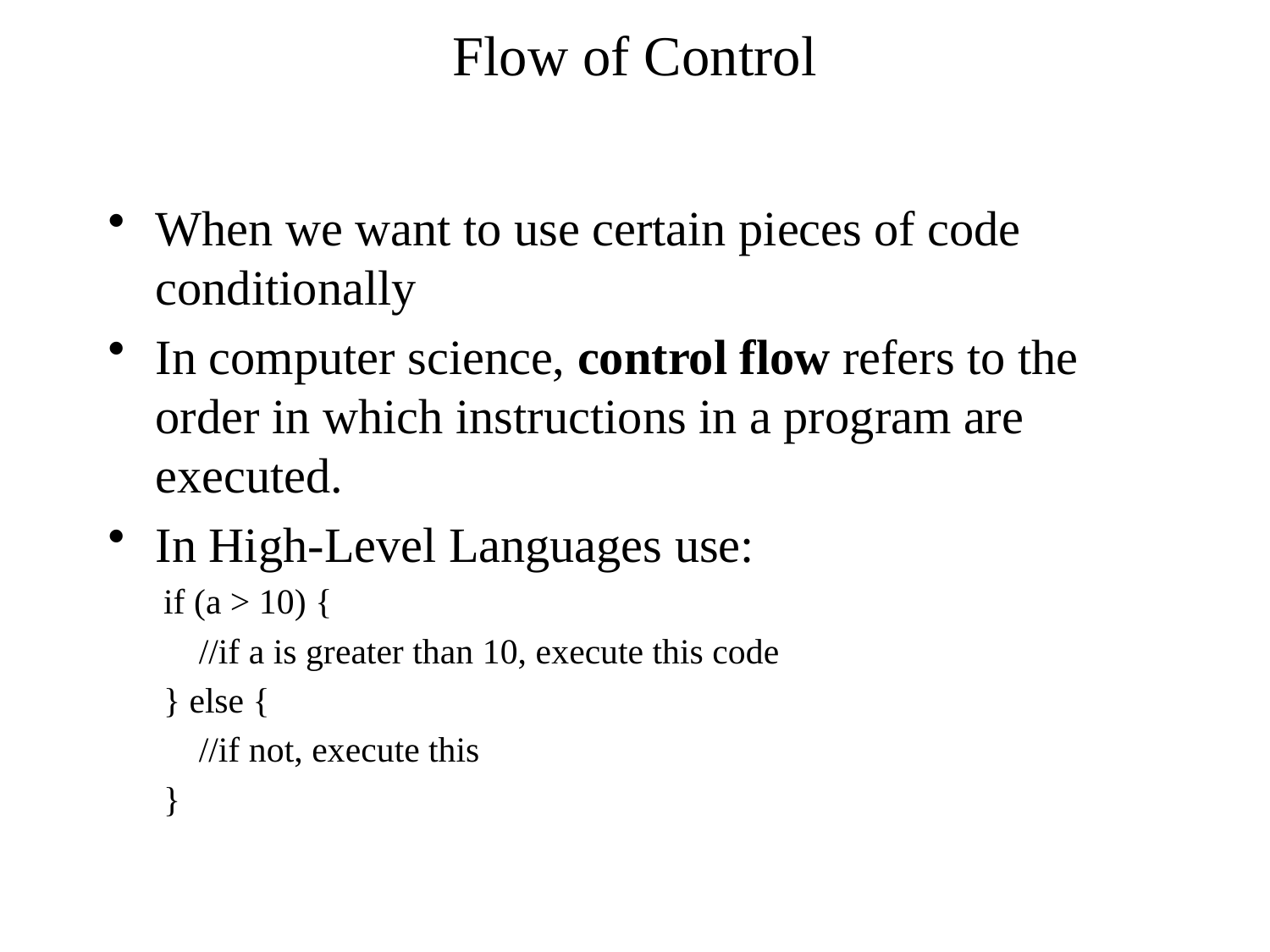

# Flow of Control
When we want to use certain pieces of code conditionally
In computer science, control flow refers to the order in which instructions in a program are executed.
In High-Level Languages use:
if (a > 10) {
    //if a is greater than 10, execute this code
} else {
    //if not, execute this
}